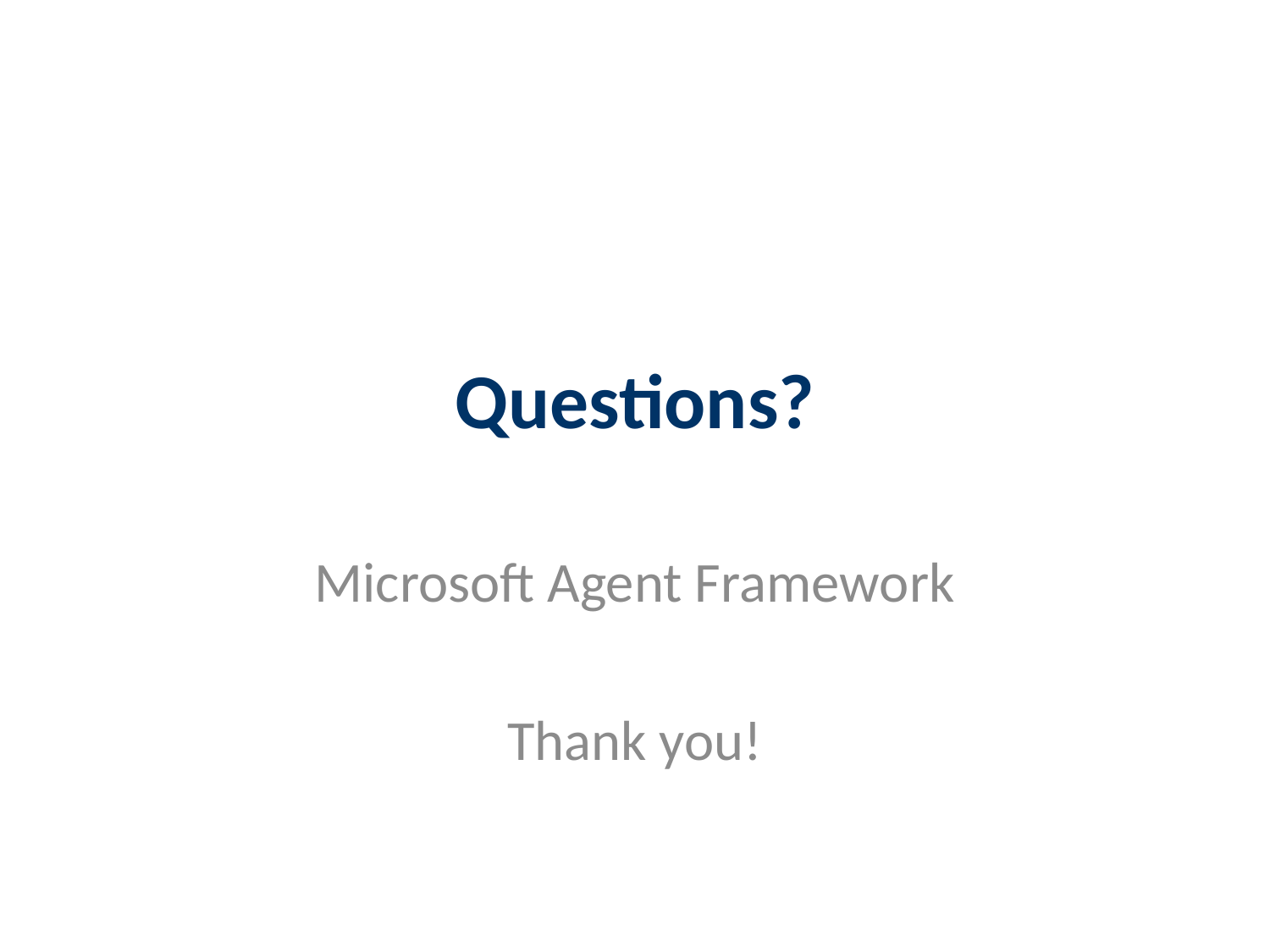

# Questions?
Microsoft Agent Framework

Thank you!